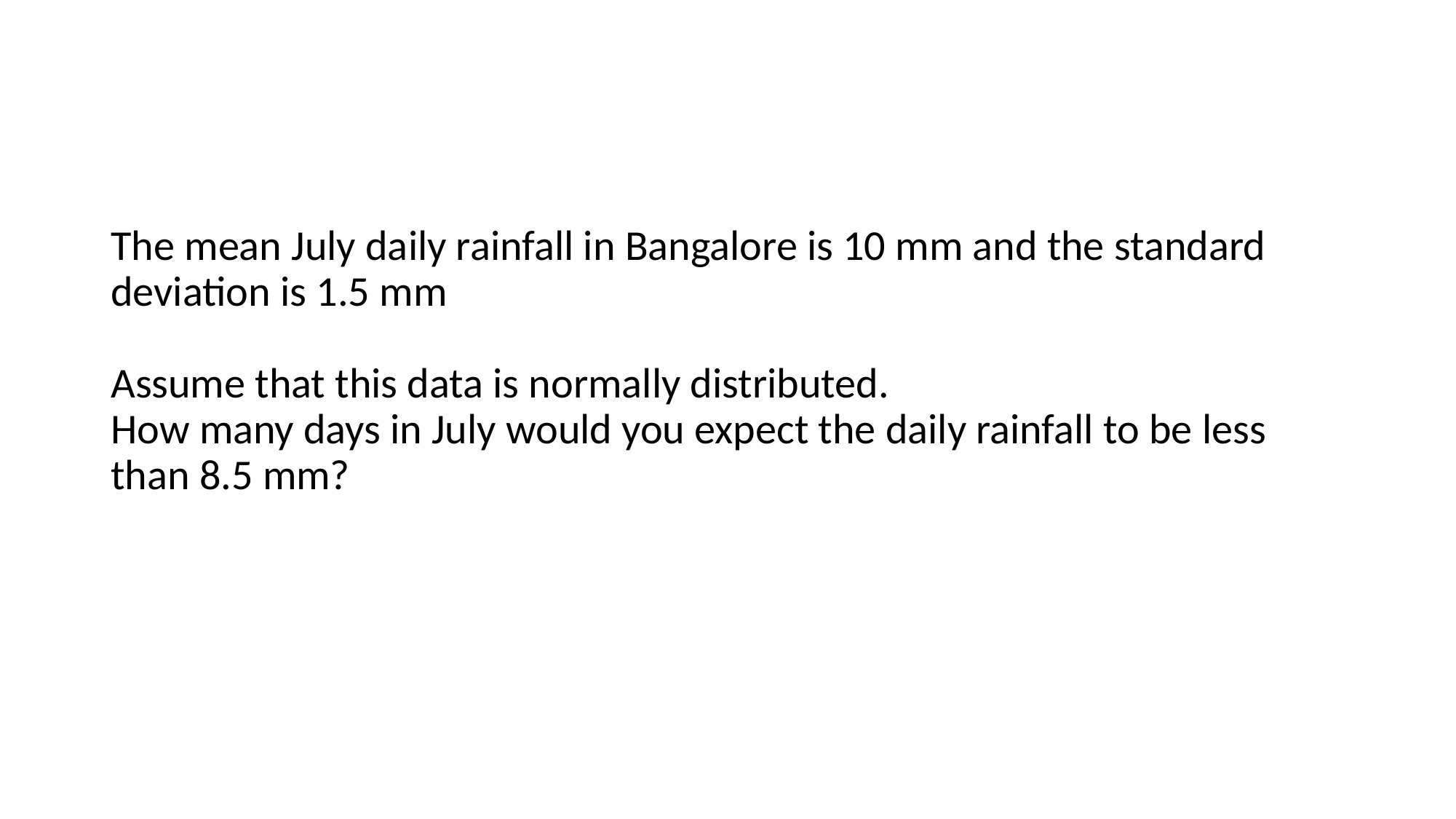

#
The mean July daily rainfall in Bangalore is 10 mm and the standard deviation is 1.5 mm
Assume that this data is normally distributed. 
How many days in July would you expect the daily rainfall to be less than 8.5 mm?